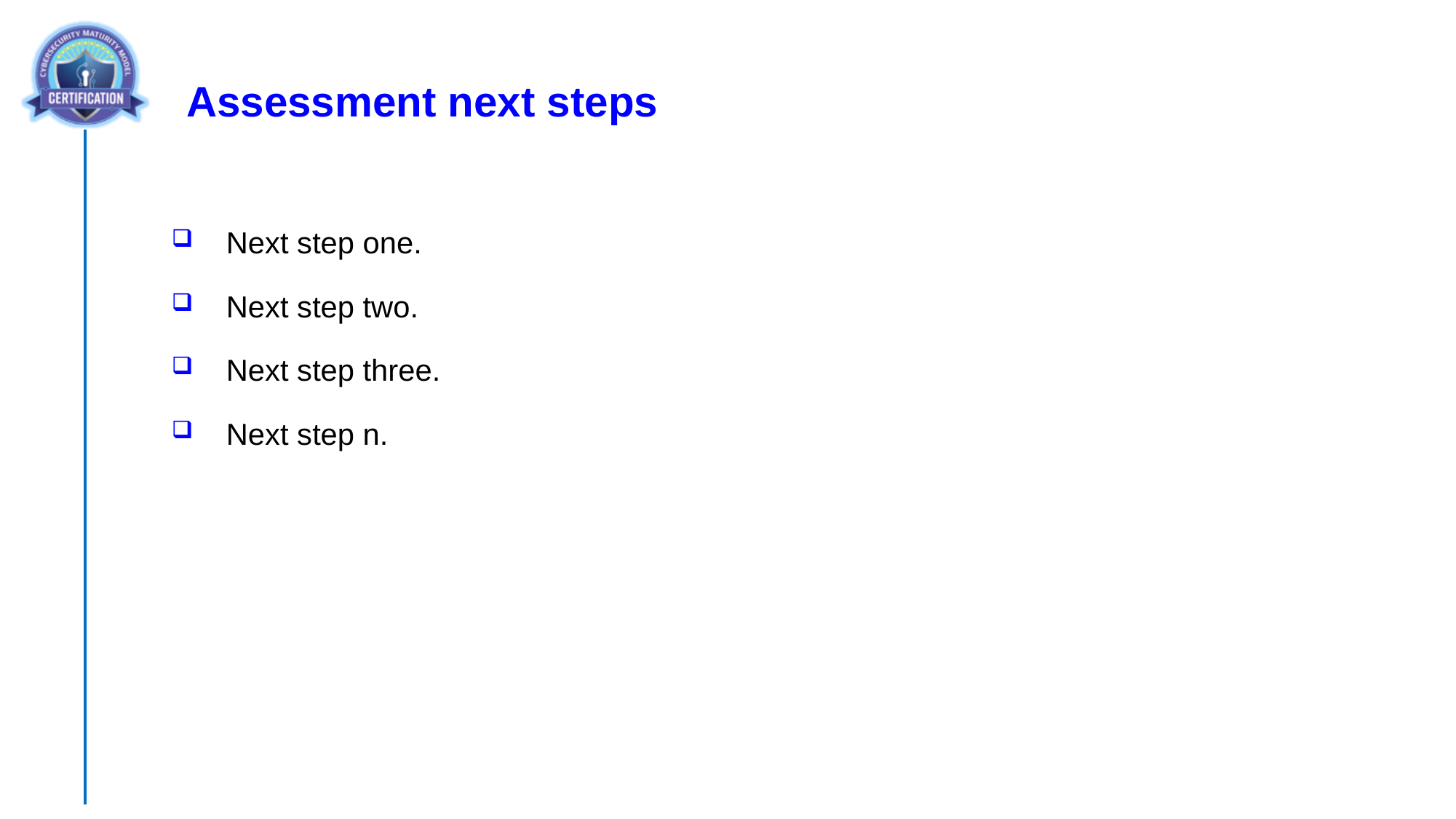

Assessment next steps
Next step one.
Next step two.
Next step three.
Next step n.